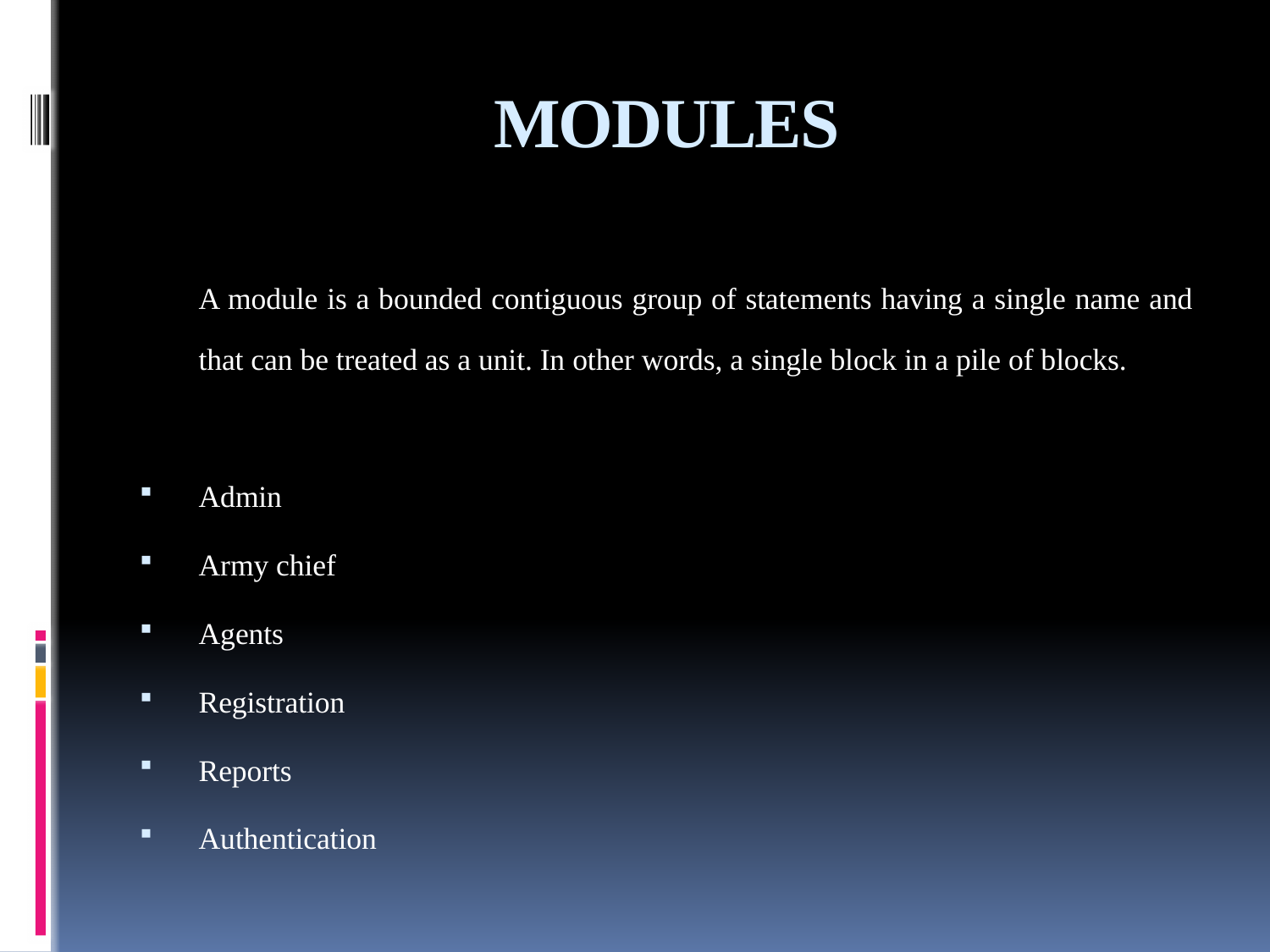

# MODULES
		A module is a bounded contiguous group of statements having a single name and that can be treated as a unit. In other words, a single block in a pile of blocks.

Admin
Army chief
Agents
Registration
Reports
Authentication